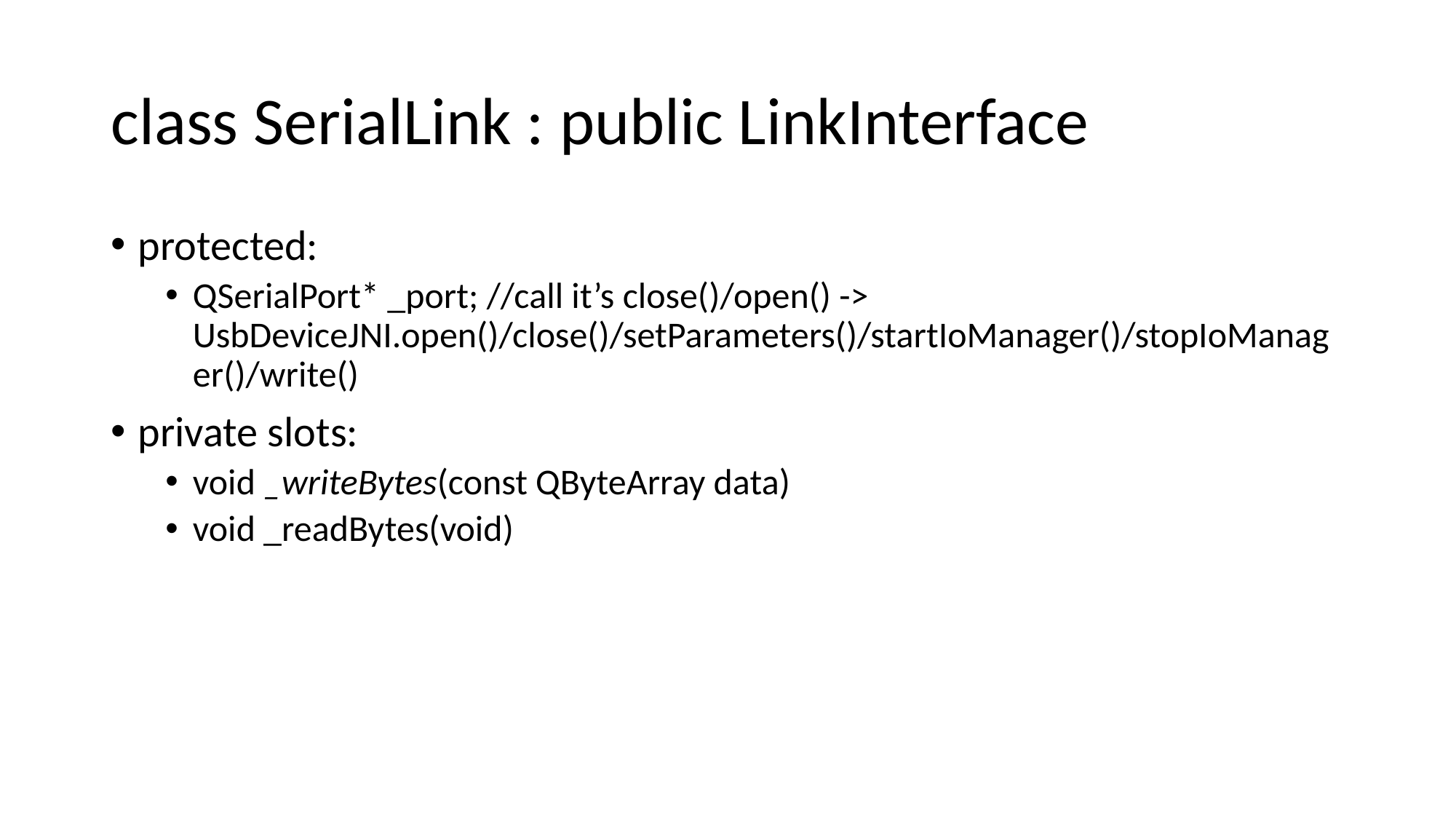

# class SerialLink : public LinkInterface
protected:
QSerialPort* _port; //call it’s close()/open() -> UsbDeviceJNI.open()/close()/setParameters()/startIoManager()/stopIoManager()/write()
private slots:
void _writeBytes(const QByteArray data)
void _readBytes(void)